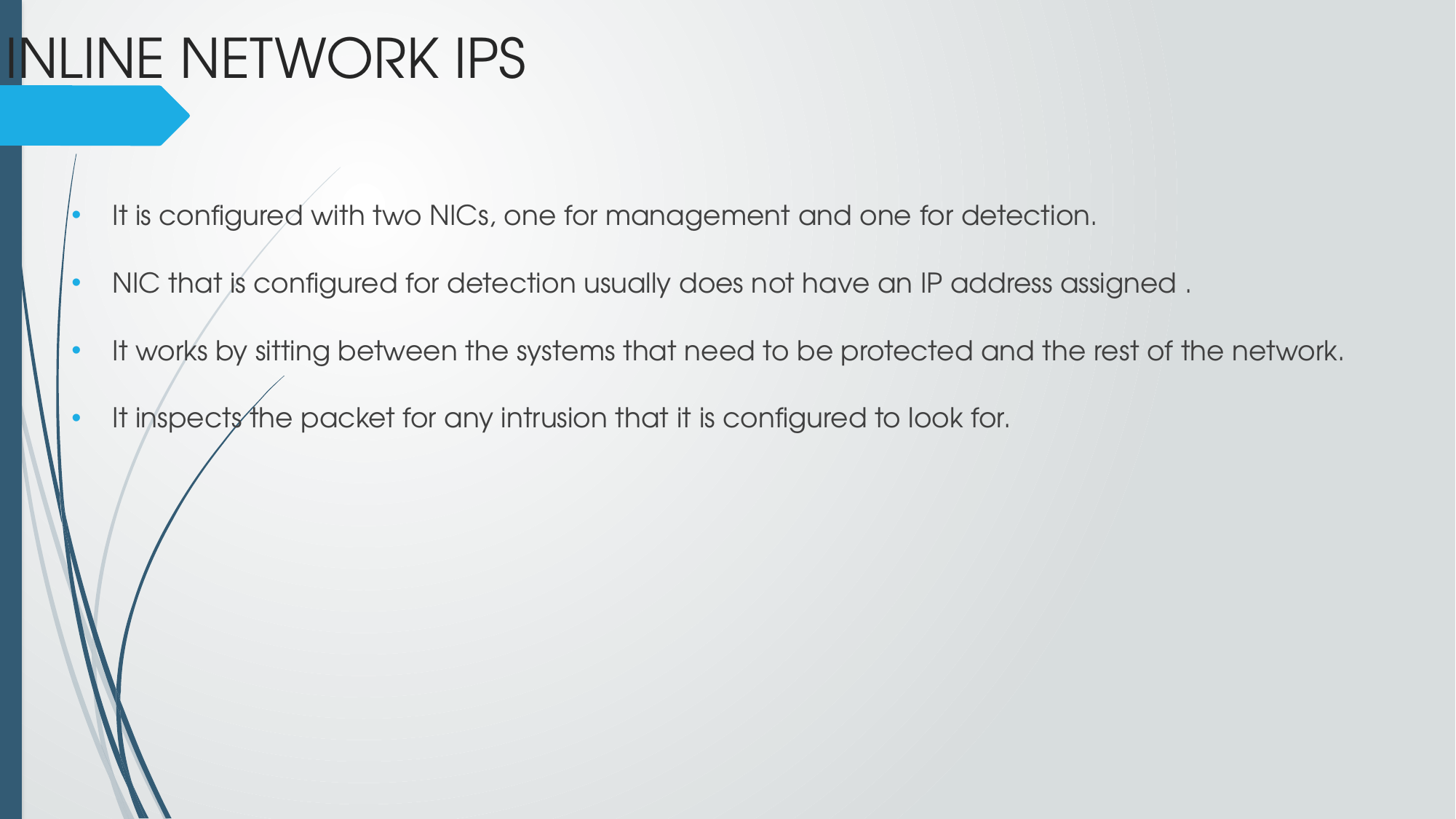

# INLINE NETWORK IPS
It is configured with two NICs, one for management and one for detection.
NIC that is configured for detection usually does not have an IP address assigned .
It works by sitting between the systems that need to be protected and the rest of the network.
It inspects the packet for any intrusion that it is configured to look for.